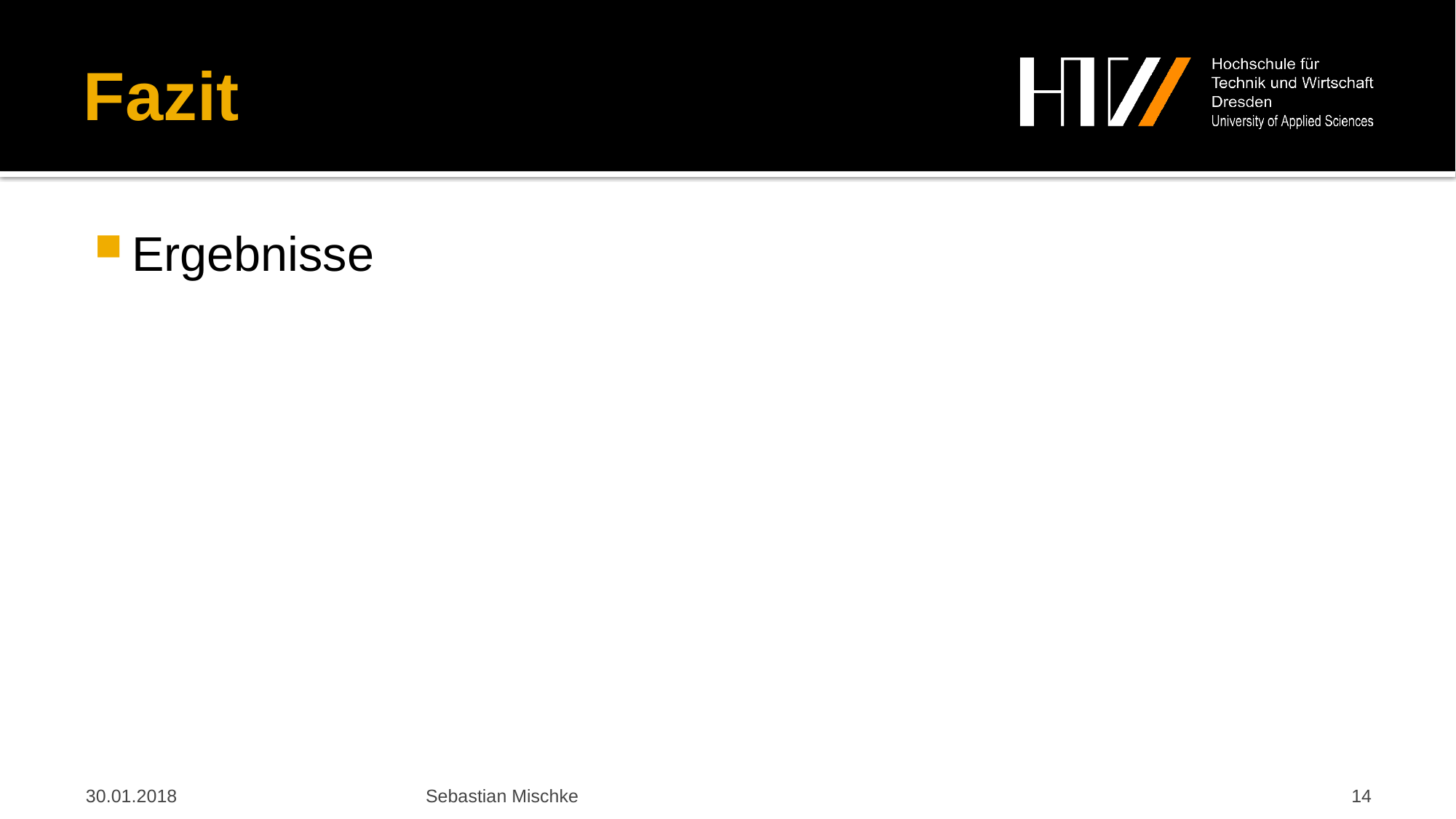

# Fazit
Ergebnisse
30.01.2018
Sebastian Mischke
14